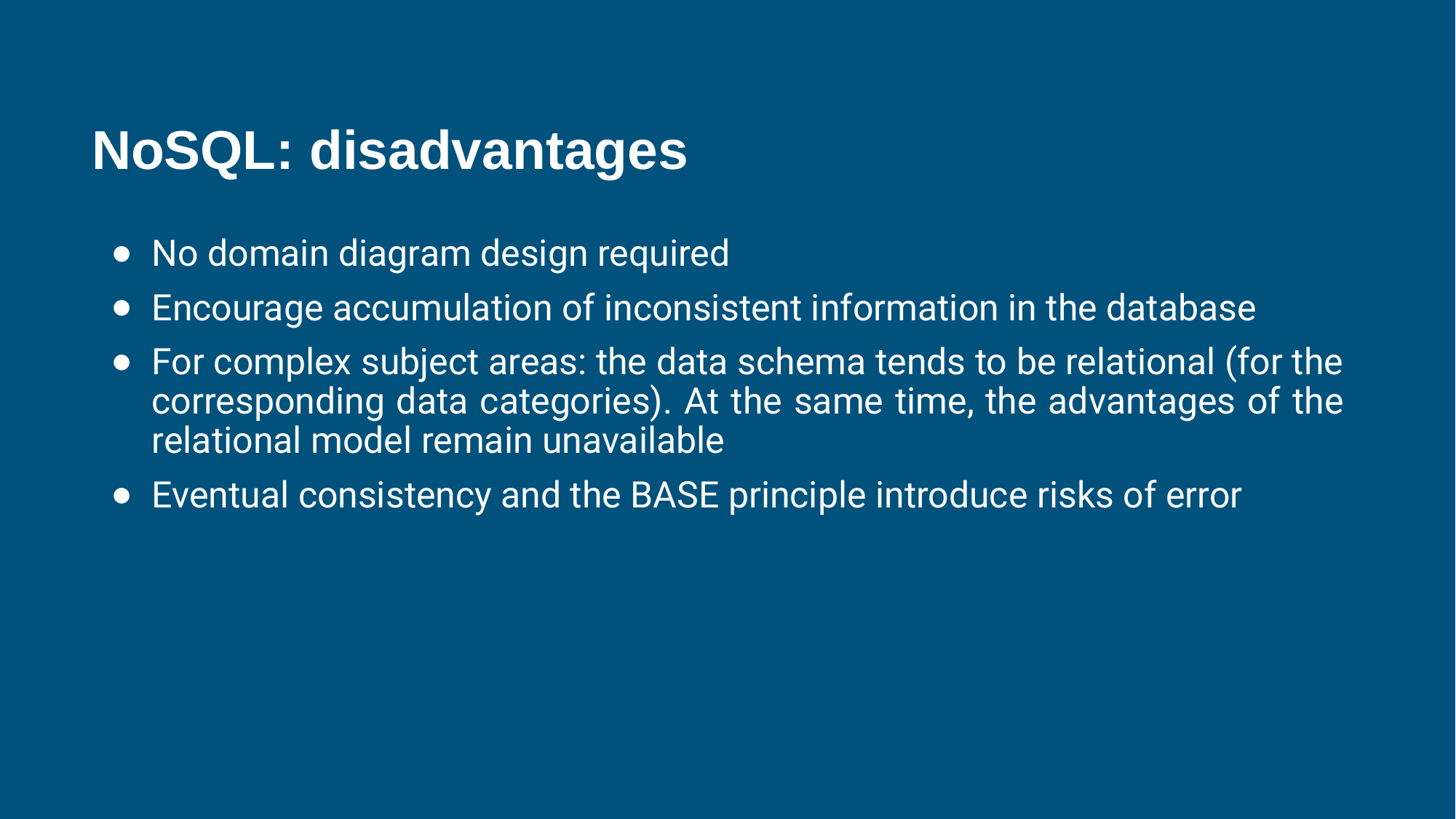

# NoSQL: disadvantages
No domain diagram design required
Encourage accumulation of inconsistent information in the database
For complex subject areas: the data schema tends to be relational (for the corresponding data categories). At the same time, the advantages of the relational model remain unavailable
Eventual consistency and the BASE principle introduce risks of error